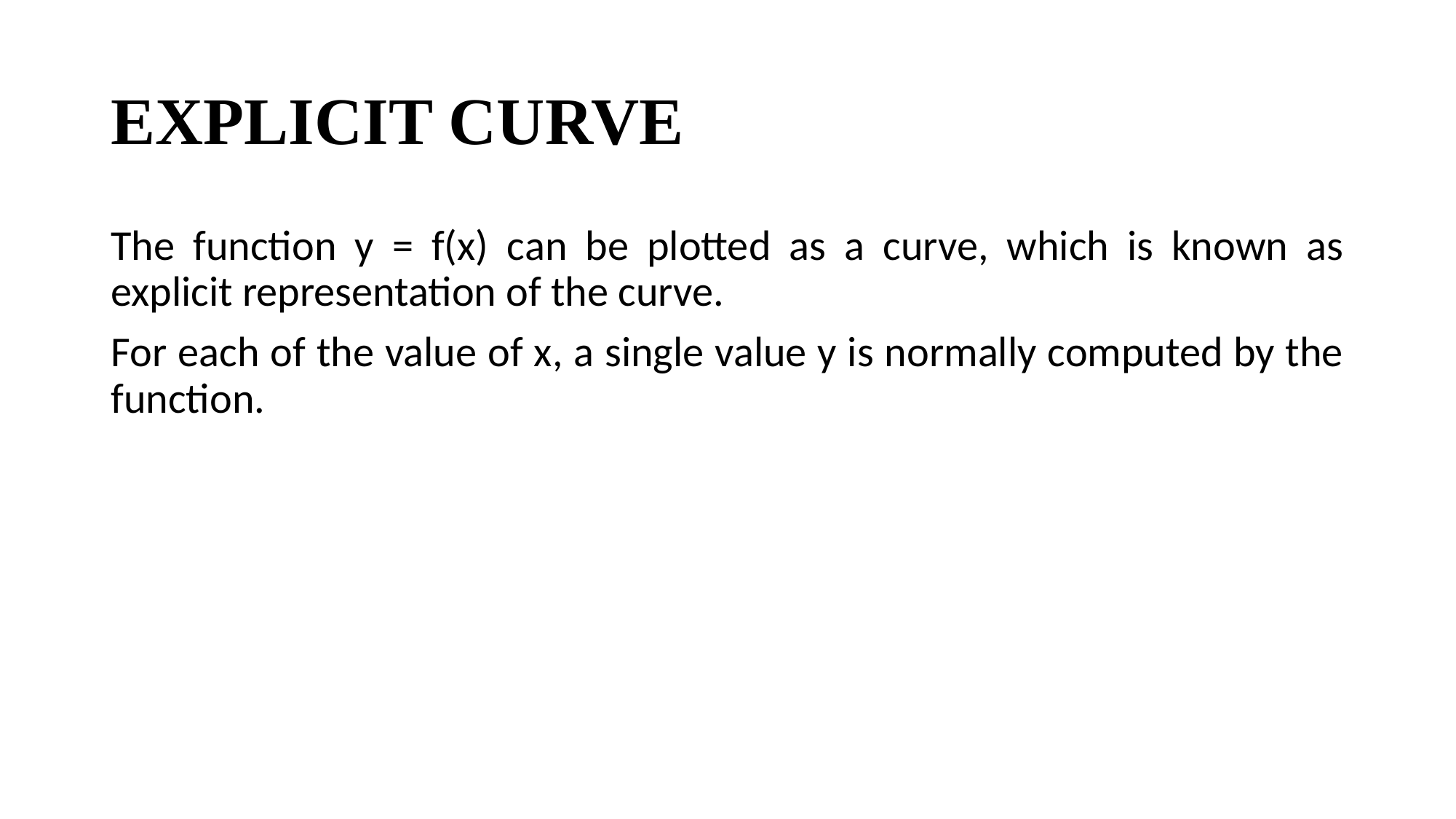

# EXPLICIT CURVE
The function y = f(x) can be plotted as a curve, which is known as explicit representation of the curve.
For each of the value of x, a single value y is normally computed by the function.